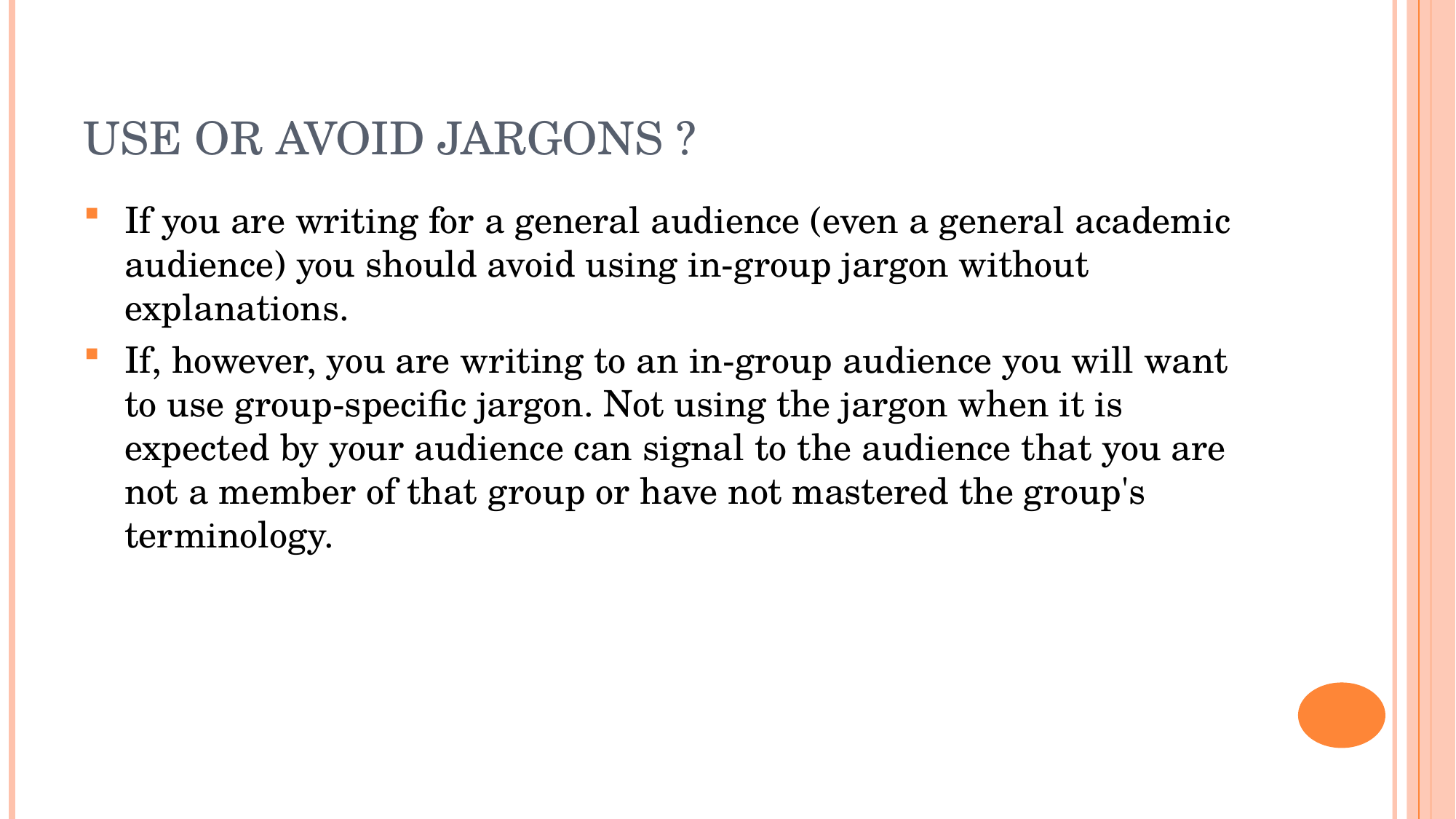

# Use or avoid jargons ?
If you are writing for a general audience (even a general academic audience) you should avoid using in-group jargon without explanations.
If, however, you are writing to an in-group audience you will want to use group-specific jargon. Not using the jargon when it is expected by your audience can signal to the audience that you are not a member of that group or have not mastered the group's terminology.